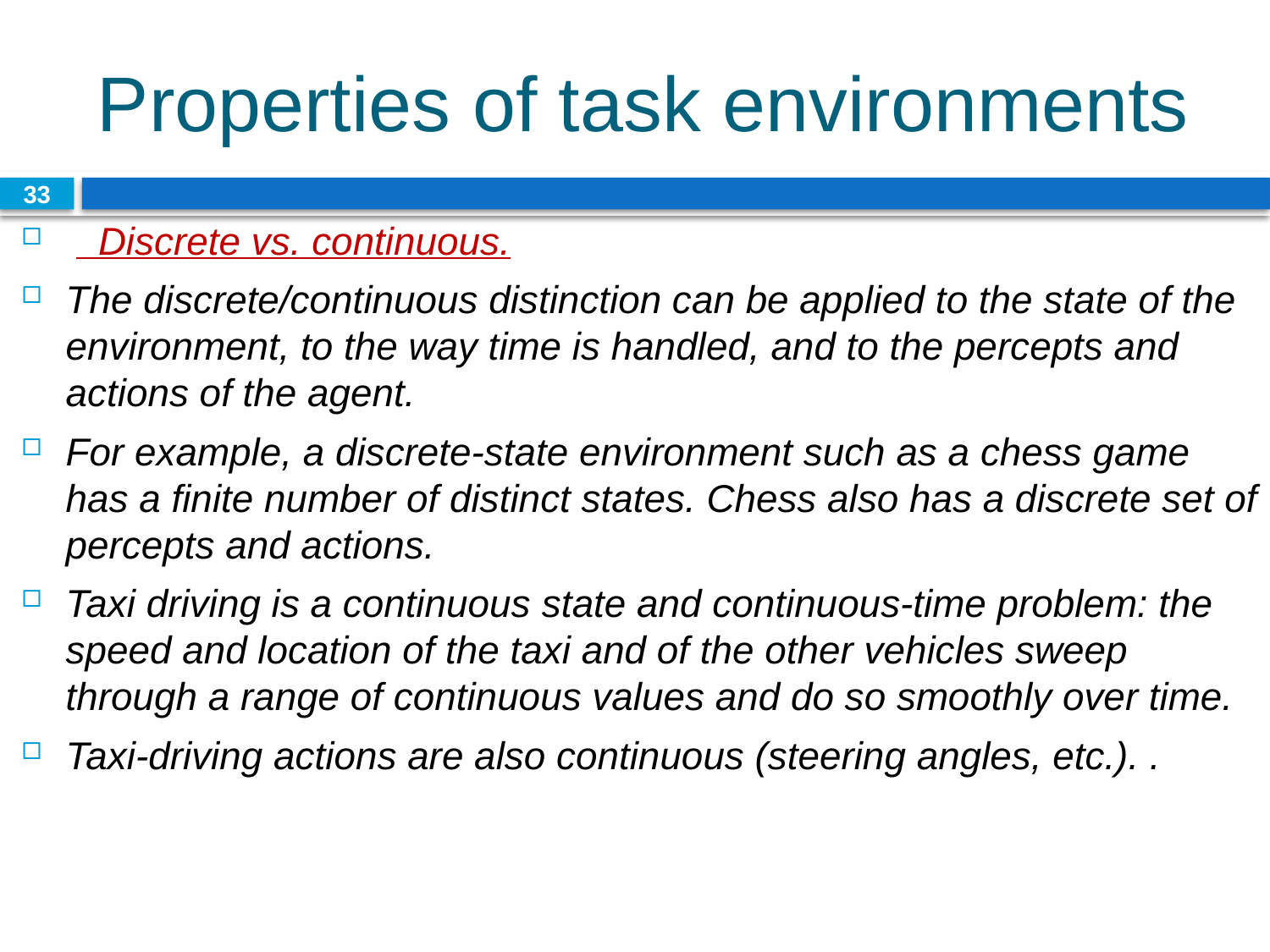

# Properties of task environments
33
   Discrete vs. continuous.
The discrete/continuous distinction can be applied to the state of the environment, to the way time is handled, and to the percepts and actions of the agent.
For example, a discrete-state environment such as a chess game has a finite number of distinct states. Chess also has a discrete set of percepts and actions.
Taxi driving is a continuous state and continuous-time problem: the speed and location of the taxi and of the other vehicles sweep through a range of continuous values and do so smoothly over time.
Taxi-driving actions are also continuous (steering angles, etc.). .